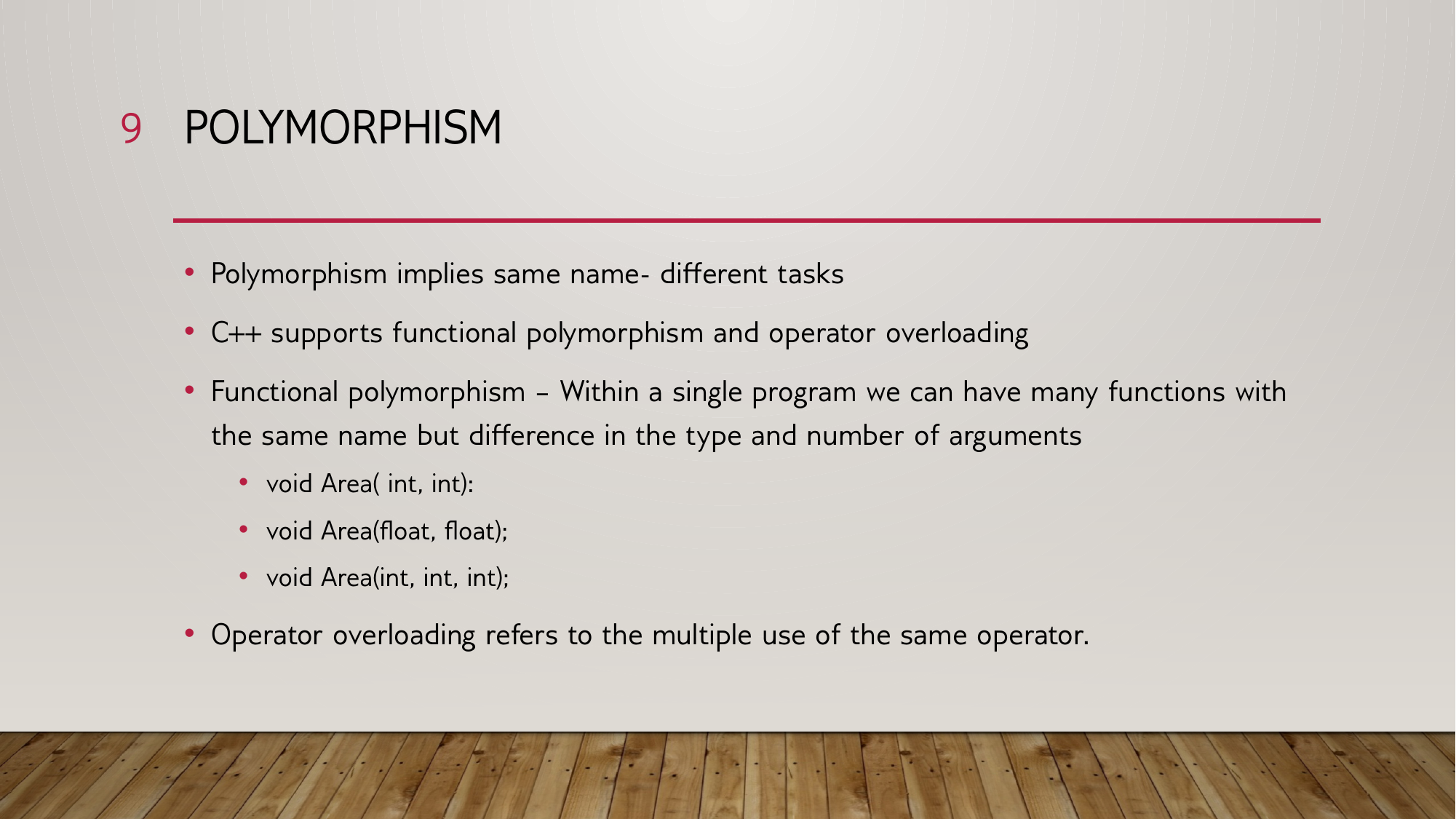

9
# polymorphism
Polymorphism implies same name- different tasks
C++ supports functional polymorphism and operator overloading
Functional polymorphism – Within a single program we can have many functions with the same name but difference in the type and number of arguments
void Area( int, int):
void Area(float, float);
void Area(int, int, int);
Operator overloading refers to the multiple use of the same operator.